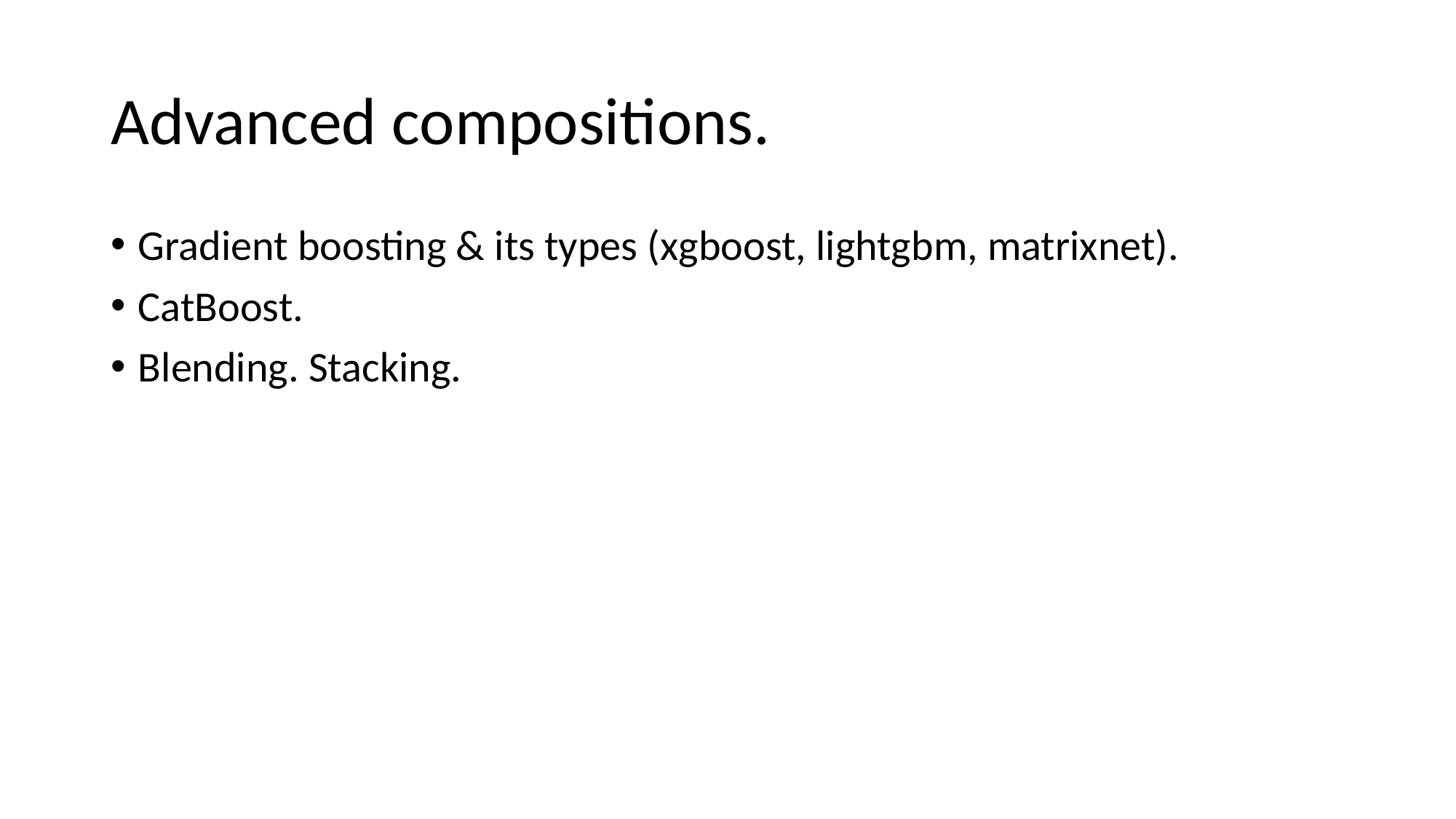

# Advanced compositions.
Gradient boosting & its types (xgboost, lightgbm, matrixnet).
CatBoost.
Blending. Stacking.